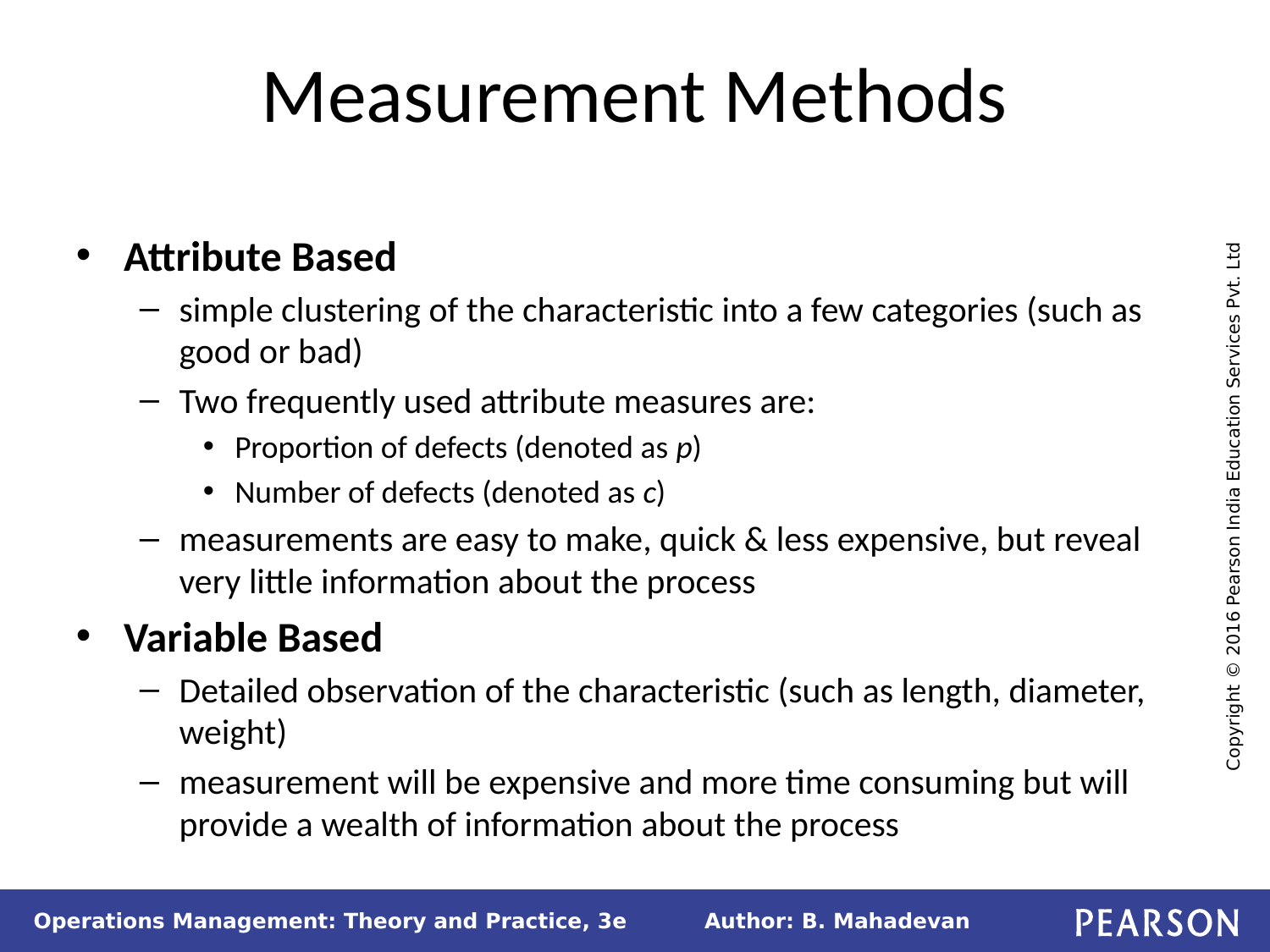

# Measurement Methods
Attribute Based
simple clustering of the characteristic into a few categories (such as good or bad)
Two frequently used attribute measures are:
Proportion of defects (denoted as p)
Number of defects (denoted as c)
measurements are easy to make, quick & less expensive, but reveal very little information about the process
Variable Based
Detailed observation of the characteristic (such as length, diameter, weight)
measurement will be expensive and more time consuming but will provide a wealth of information about the process